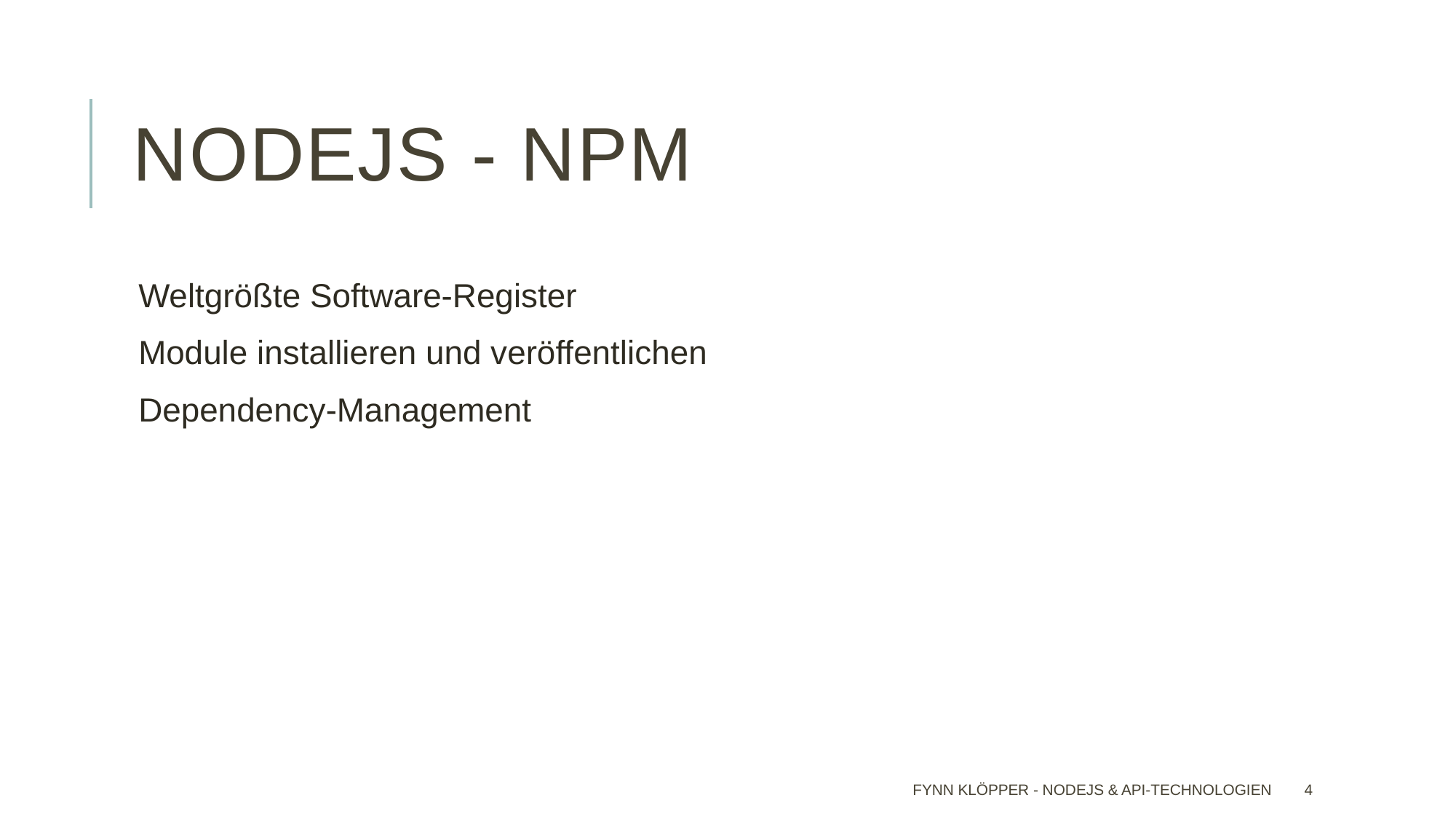

# NodeJS - NPM
Weltgrößte Software-Register
Module installieren und veröffentlichen
Dependency-Management
Fynn Klöpper - NodeJS & API-Technologien
4